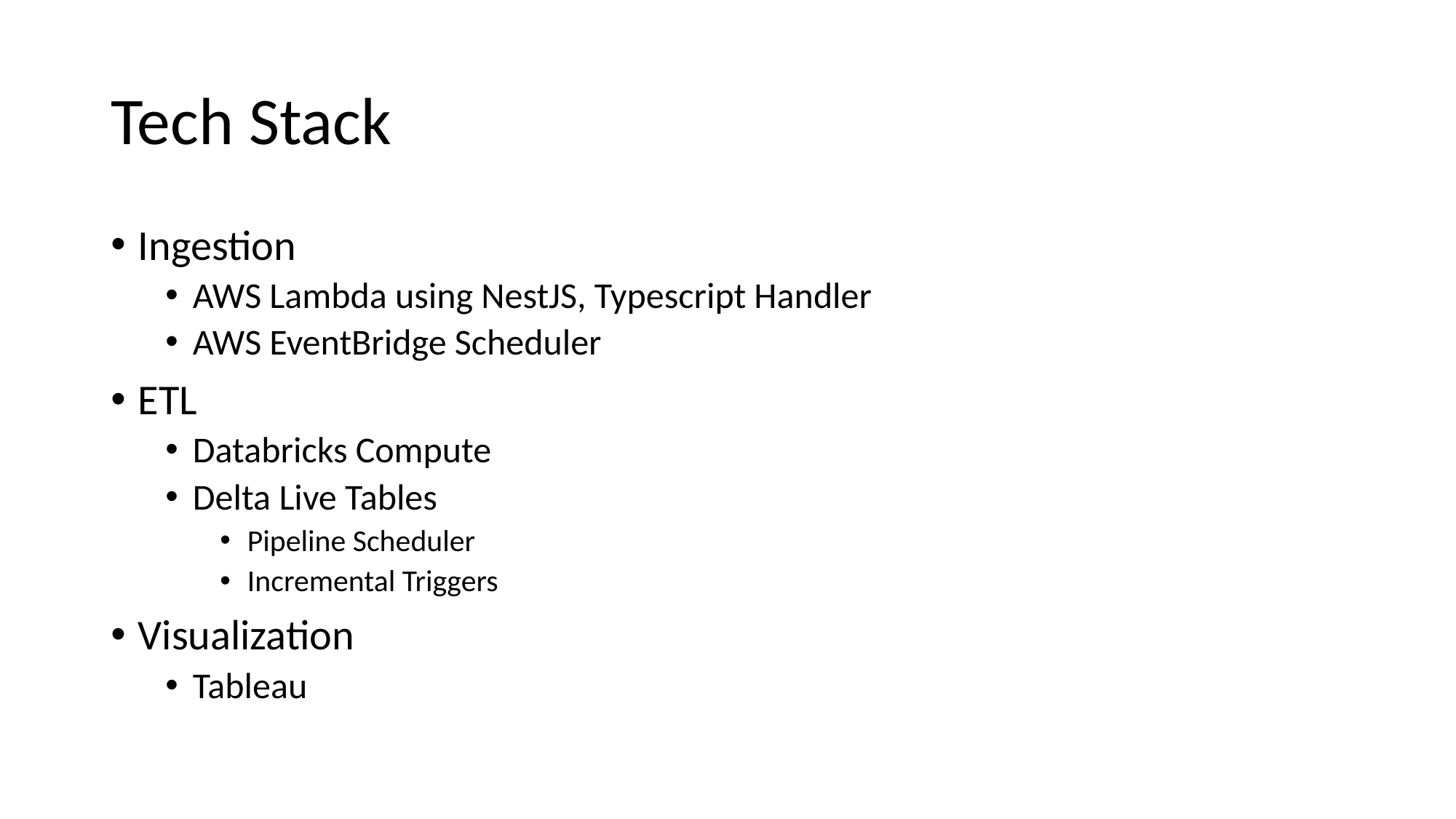

# Tech Stack
Ingestion
AWS Lambda using NestJS, Typescript Handler
AWS EventBridge Scheduler
ETL
Databricks Compute
Delta Live Tables
Pipeline Scheduler
Incremental Triggers
Visualization
Tableau